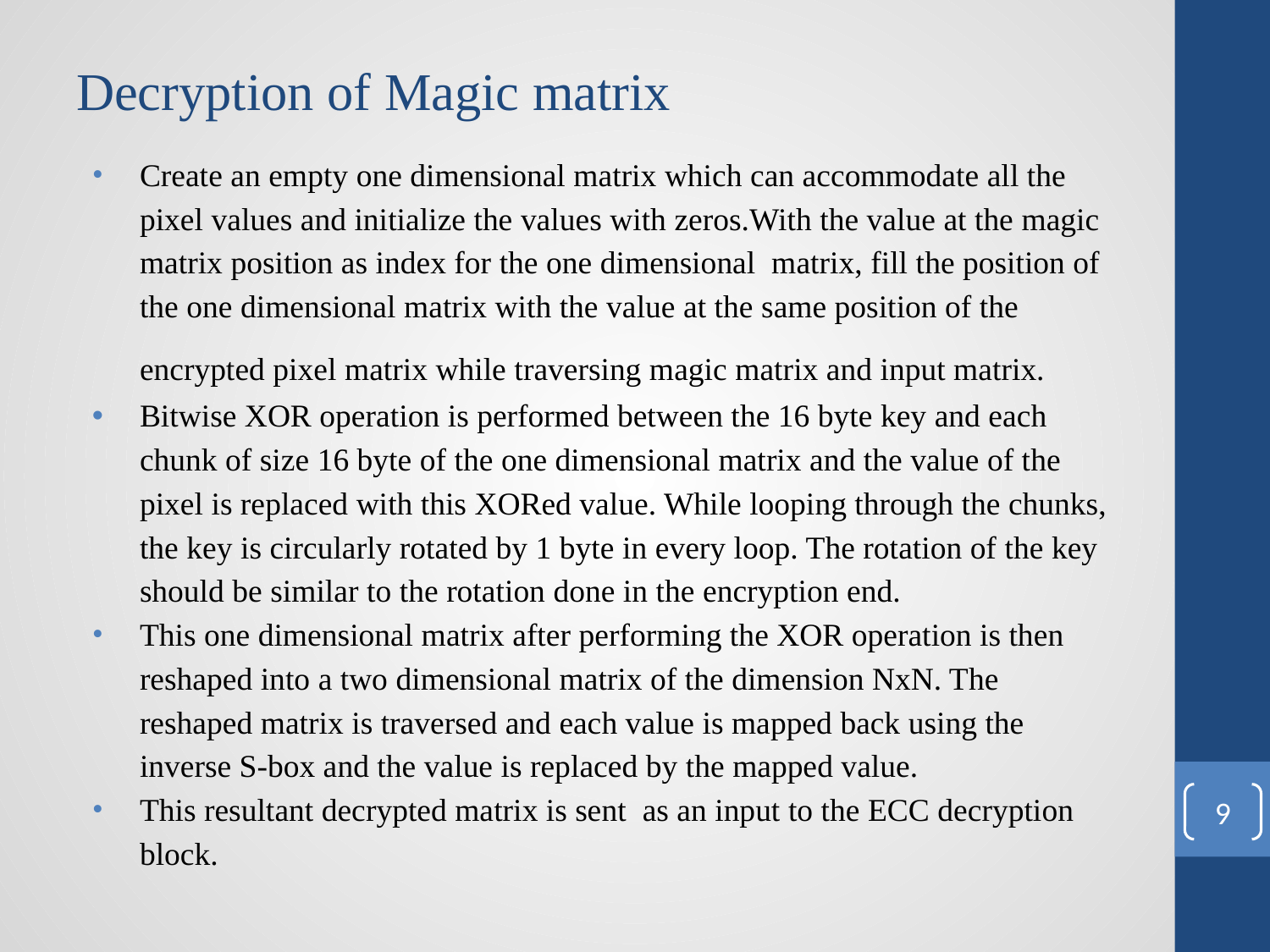

# Decryption of Magic matrix
Create an empty one dimensional matrix which can accommodate all the pixel values and initialize the values with zeros.With the value at the magic matrix position as index for the one dimensional  matrix, fill the position of the one dimensional matrix with the value at the same position of the encrypted pixel matrix while traversing magic matrix and input matrix.
Bitwise XOR operation is performed between the 16 byte key and each chunk of size 16 byte of the one dimensional matrix and the value of the pixel is replaced with this XORed value. While looping through the chunks, the key is circularly rotated by 1 byte in every loop. The rotation of the key should be similar to the rotation done in the encryption end.
This one dimensional matrix after performing the XOR operation is then reshaped into a two dimensional matrix of the dimension NxN. The reshaped matrix is traversed and each value is mapped back using the inverse S-box and the value is replaced by the mapped value.
This resultant decrypted matrix is sent  as an input to the ECC decryption block.
9